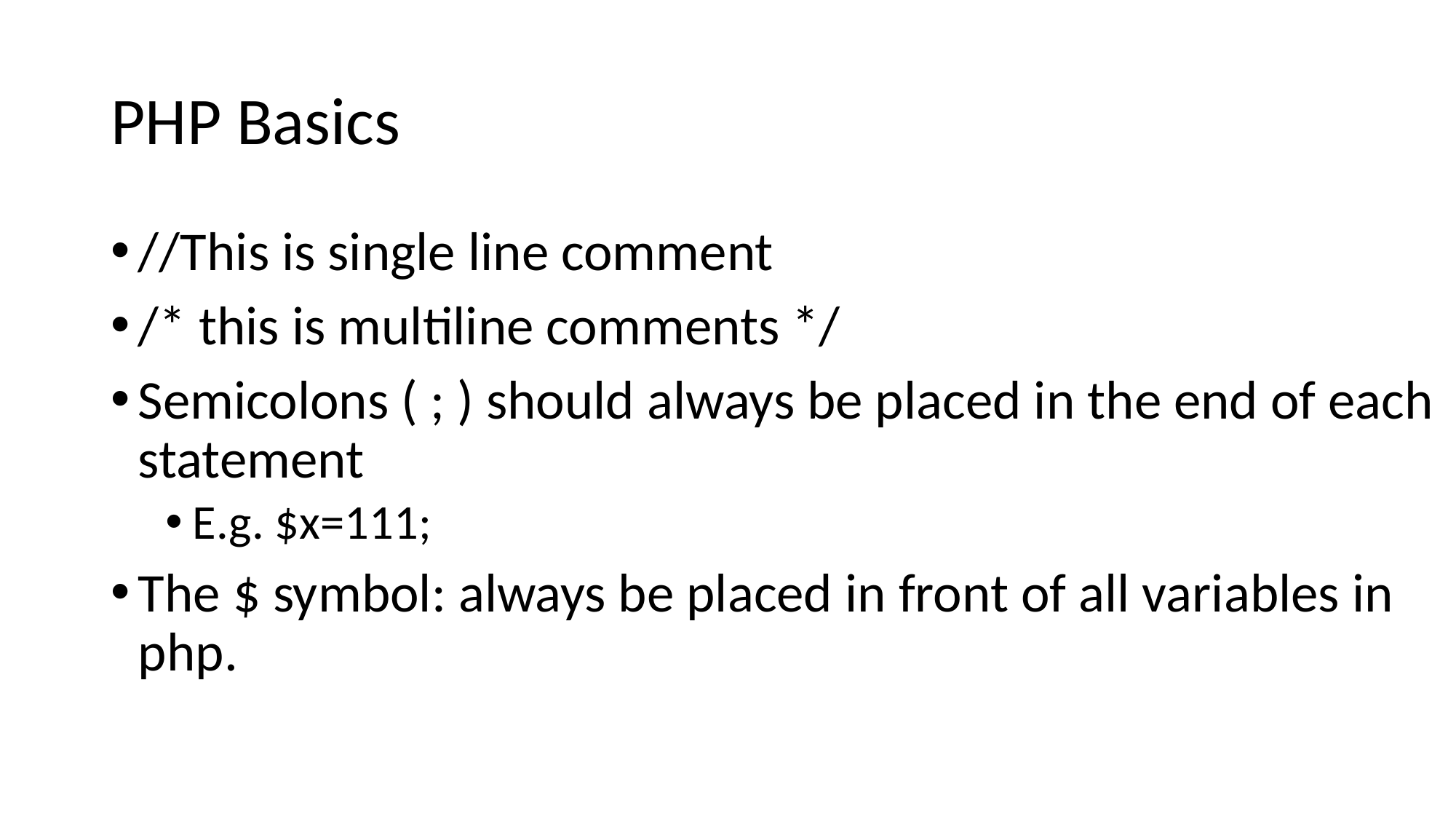

# PHP Basics
//This is single line comment
/* this is multiline comments */
Semicolons ( ; ) should always be placed in the end of each statement
E.g. $x=111;
The $ symbol: always be placed in front of all variables in php.